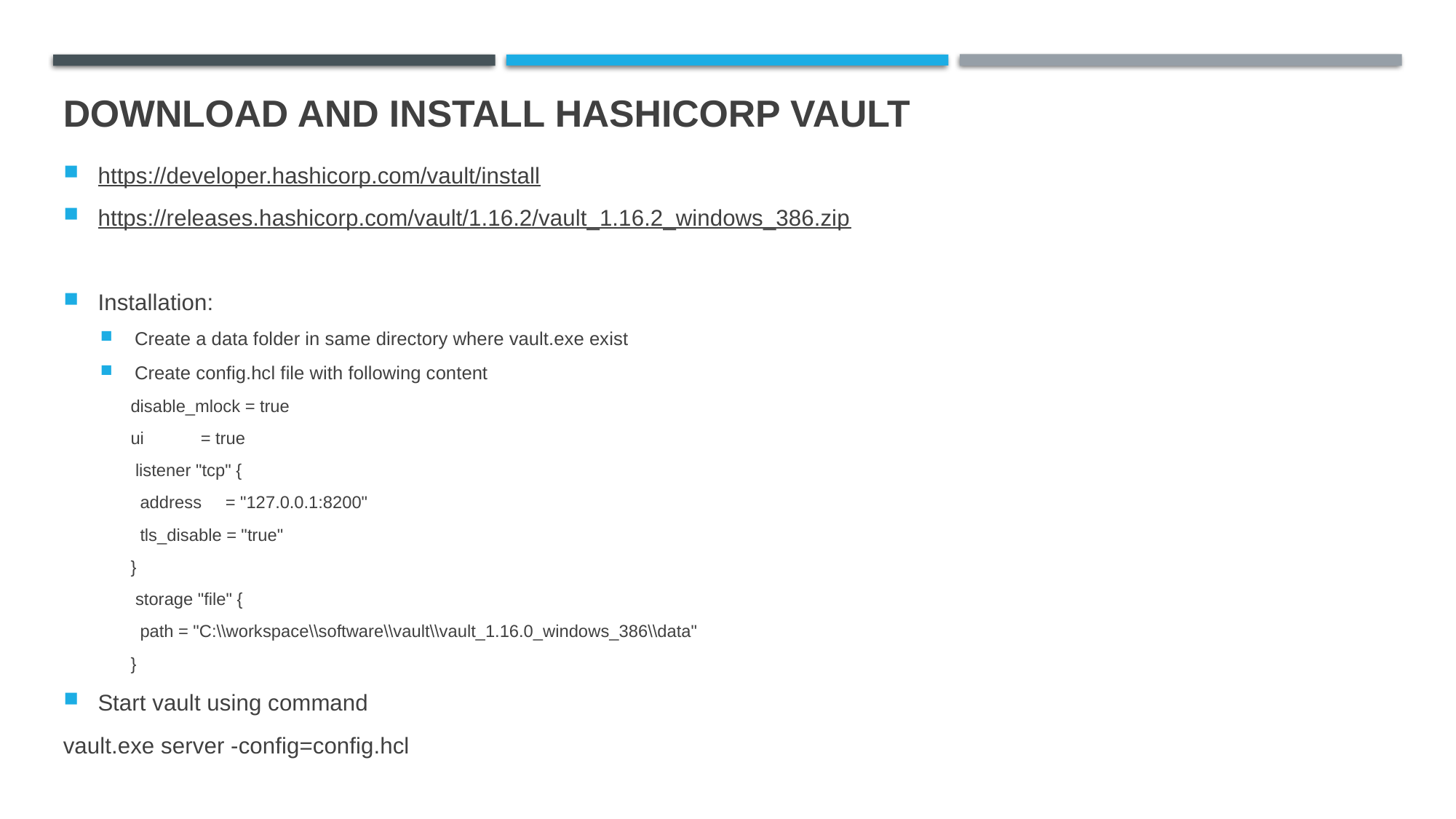

# Download And Install Hashicorp vault
https://developer.hashicorp.com/vault/install
https://releases.hashicorp.com/vault/1.16.2/vault_1.16.2_windows_386.zip

Installation:
Create a data folder in same directory where vault.exe exist
Create config.hcl file with following content
disable_mlock = true
ui            = true
 listener "tcp" {
  address     = "127.0.0.1:8200"
  tls_disable = "true"
}
 storage "file" {
  path = "C:\\workspace\\software\\vault\\vault_1.16.0_windows_386\\data"
}
Start vault using command
vault.exe server -config=config.hcl